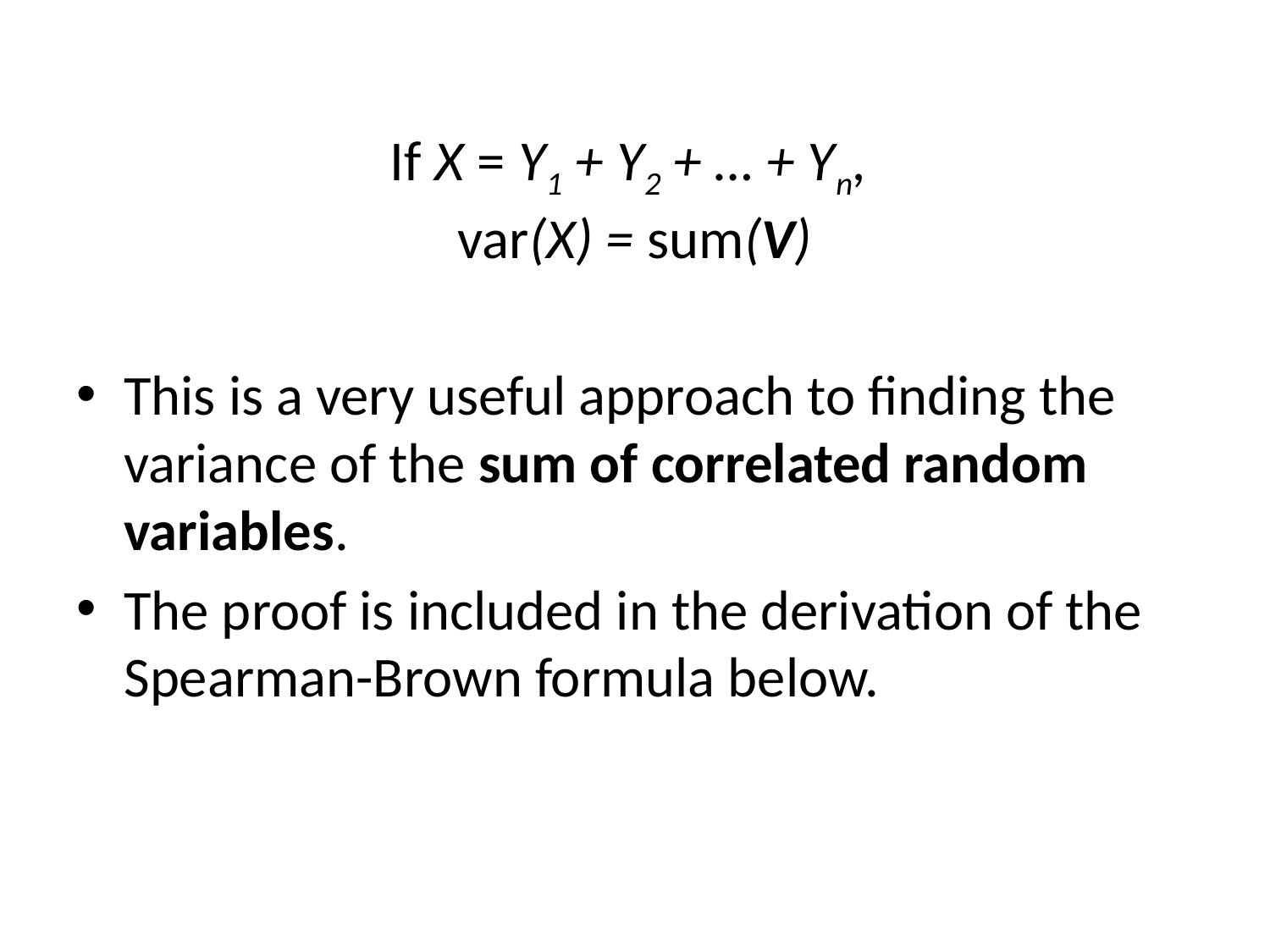

# If X = Y1 + Y2 + … + Yn, var(X) = sum(V)
This is a very useful approach to finding the variance of the sum of correlated random variables.
The proof is included in the derivation of the Spearman-Brown formula below.